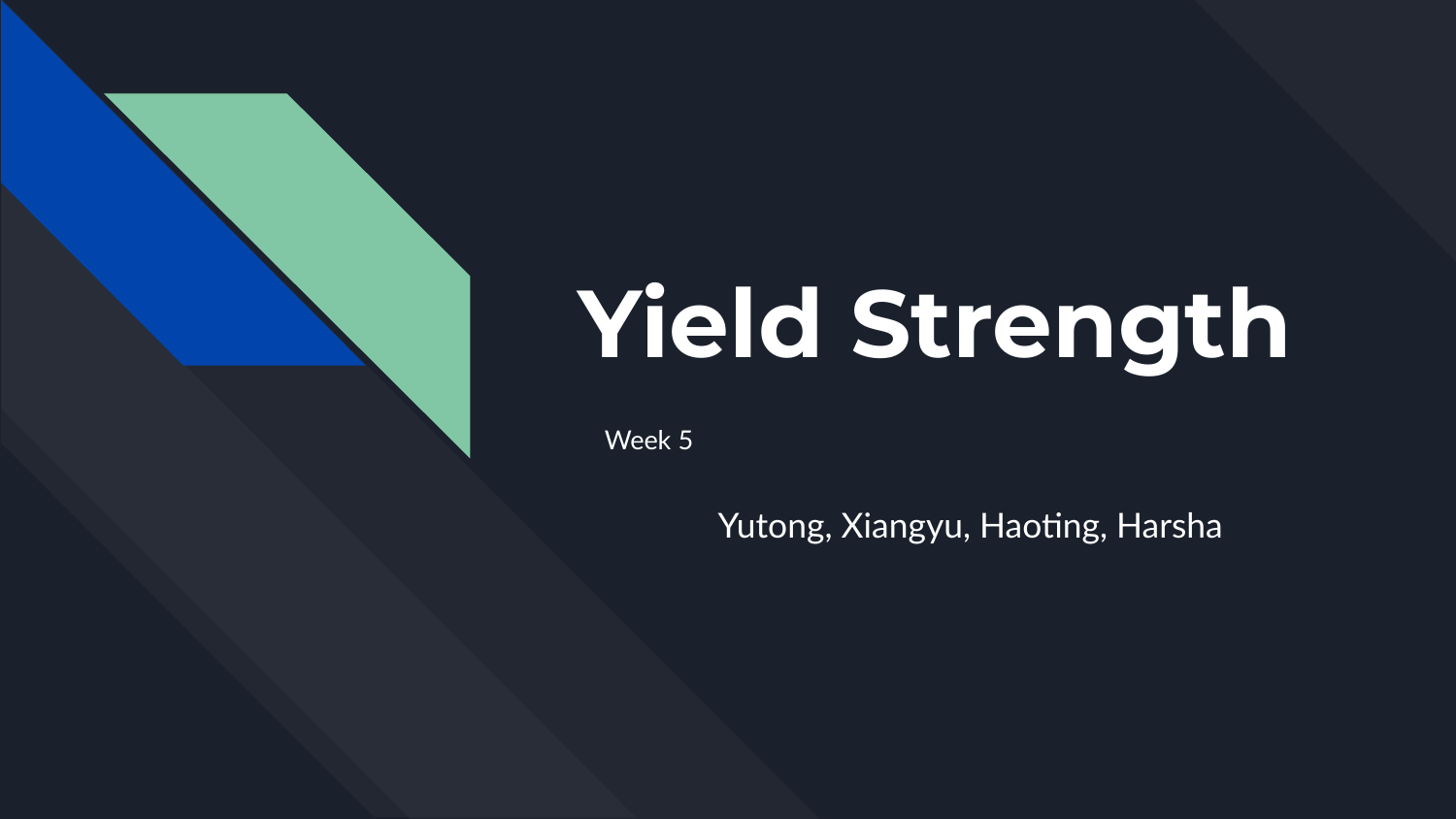

# Yield Strength

Week 5

Yutong, Xiangyu, Haoting, Harsha